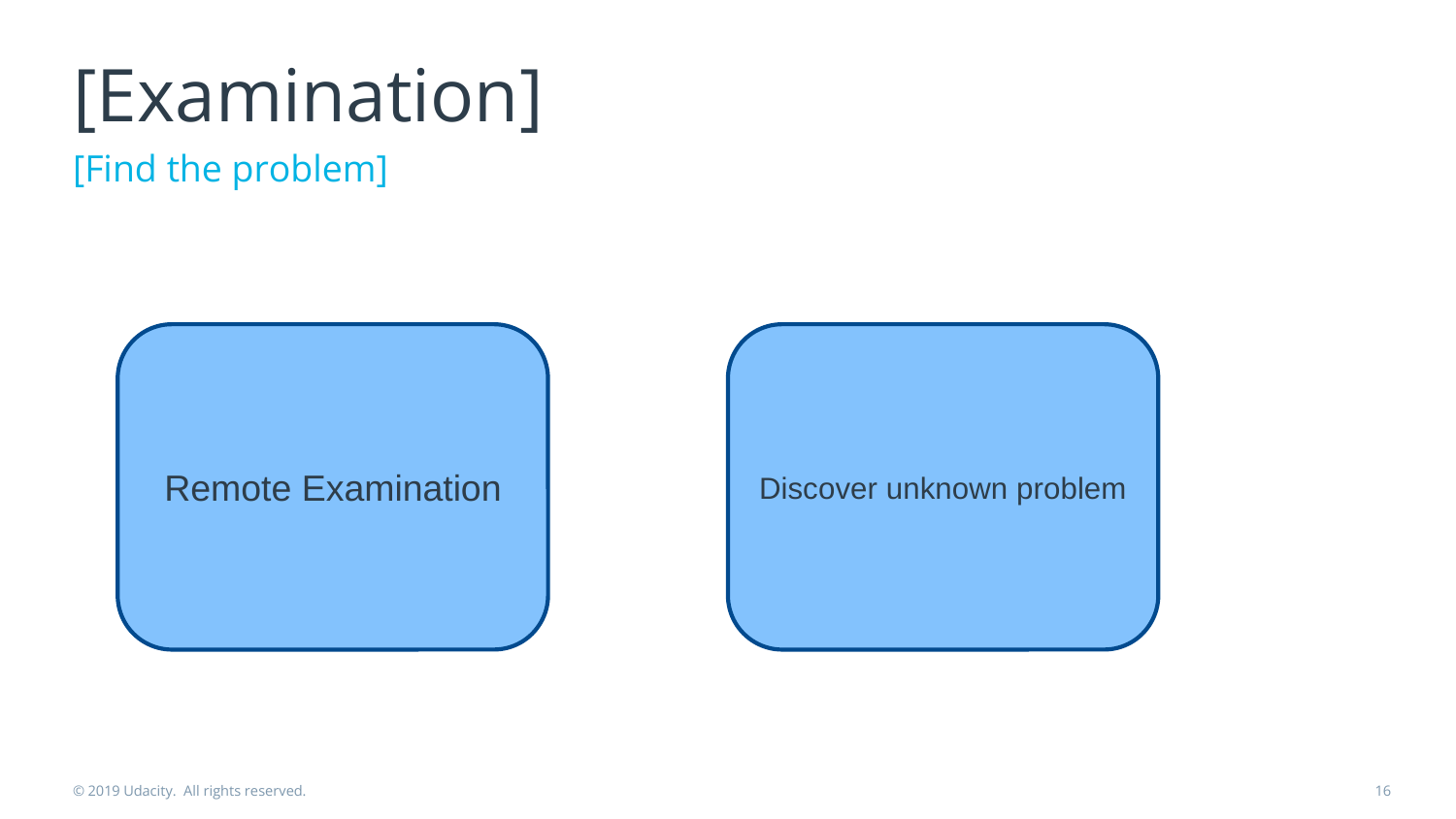

# [Examination]
[Find the problem]
Discover unknown problem
Remote Examination
© 2019 Udacity.  All rights reserved.
16